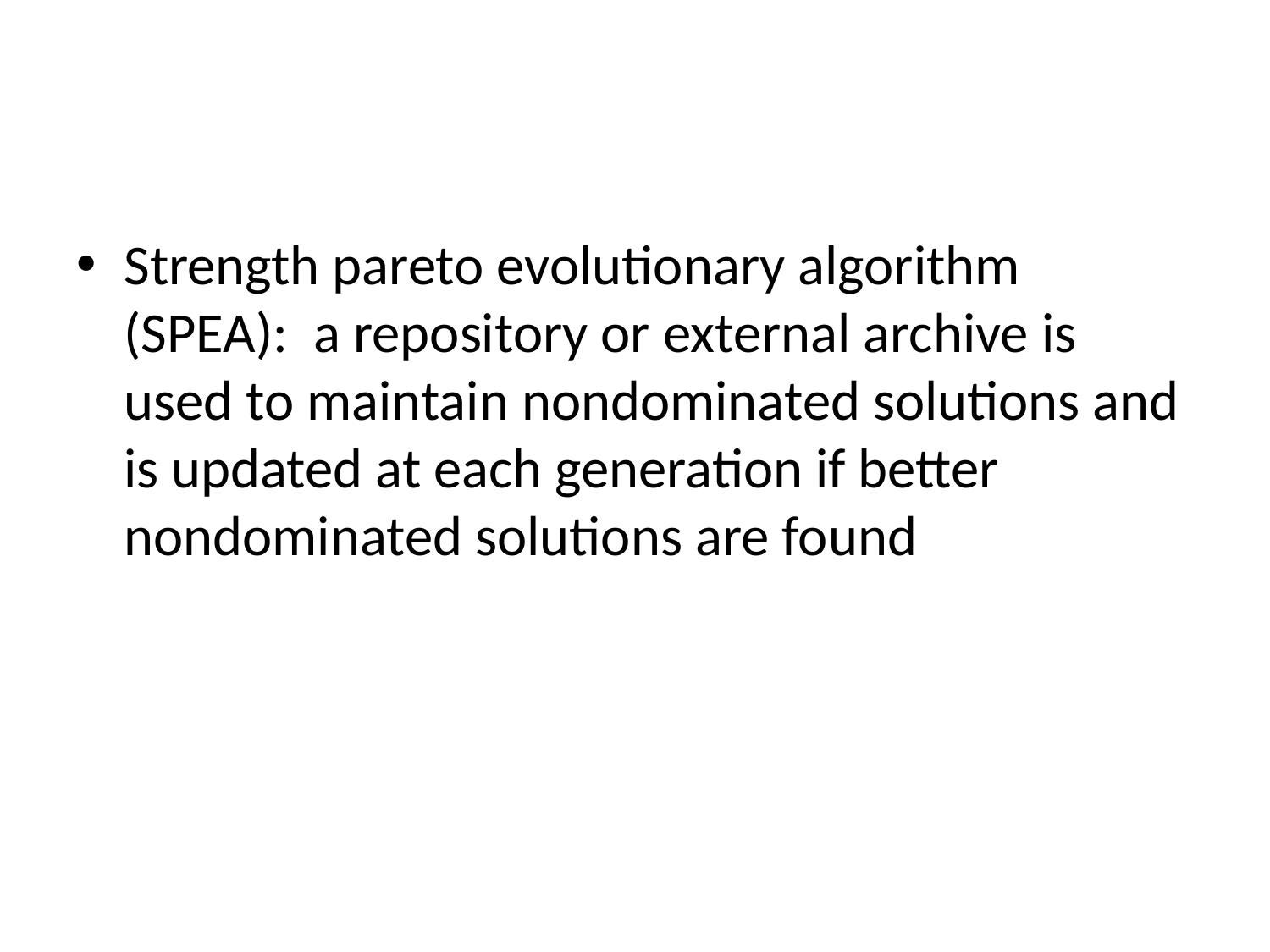

#
Strength pareto evolutionary algorithm (SPEA):  a repository or external archive is used to maintain nondominated solutions and is updated at each generation if better nondominated solutions are found